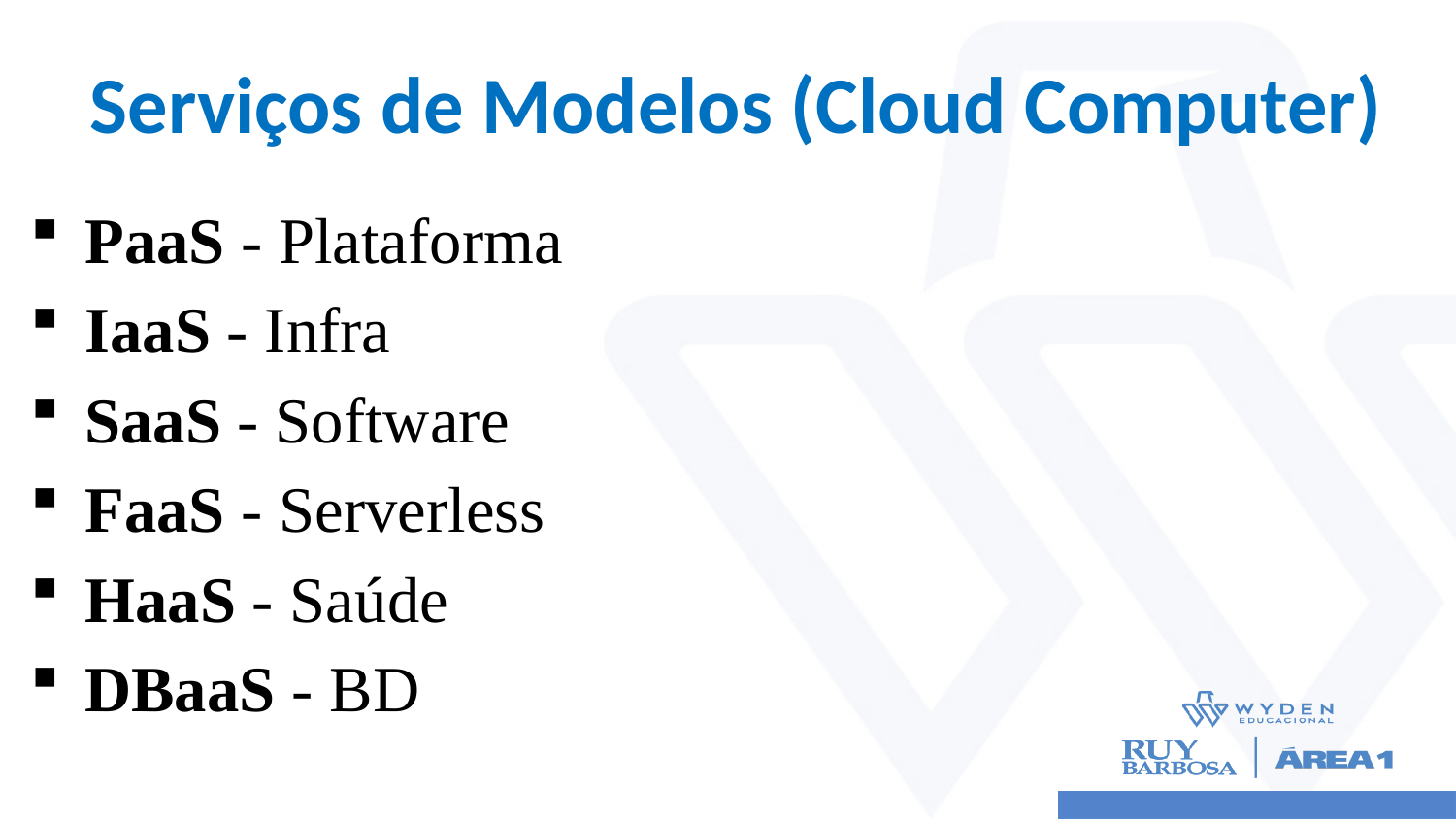

# Serviços de Modelos (Cloud Computer)
PaaS - Plataforma
IaaS - Infra
SaaS - Software
FaaS - Serverless
HaaS - Saúde
DBaaS - BD